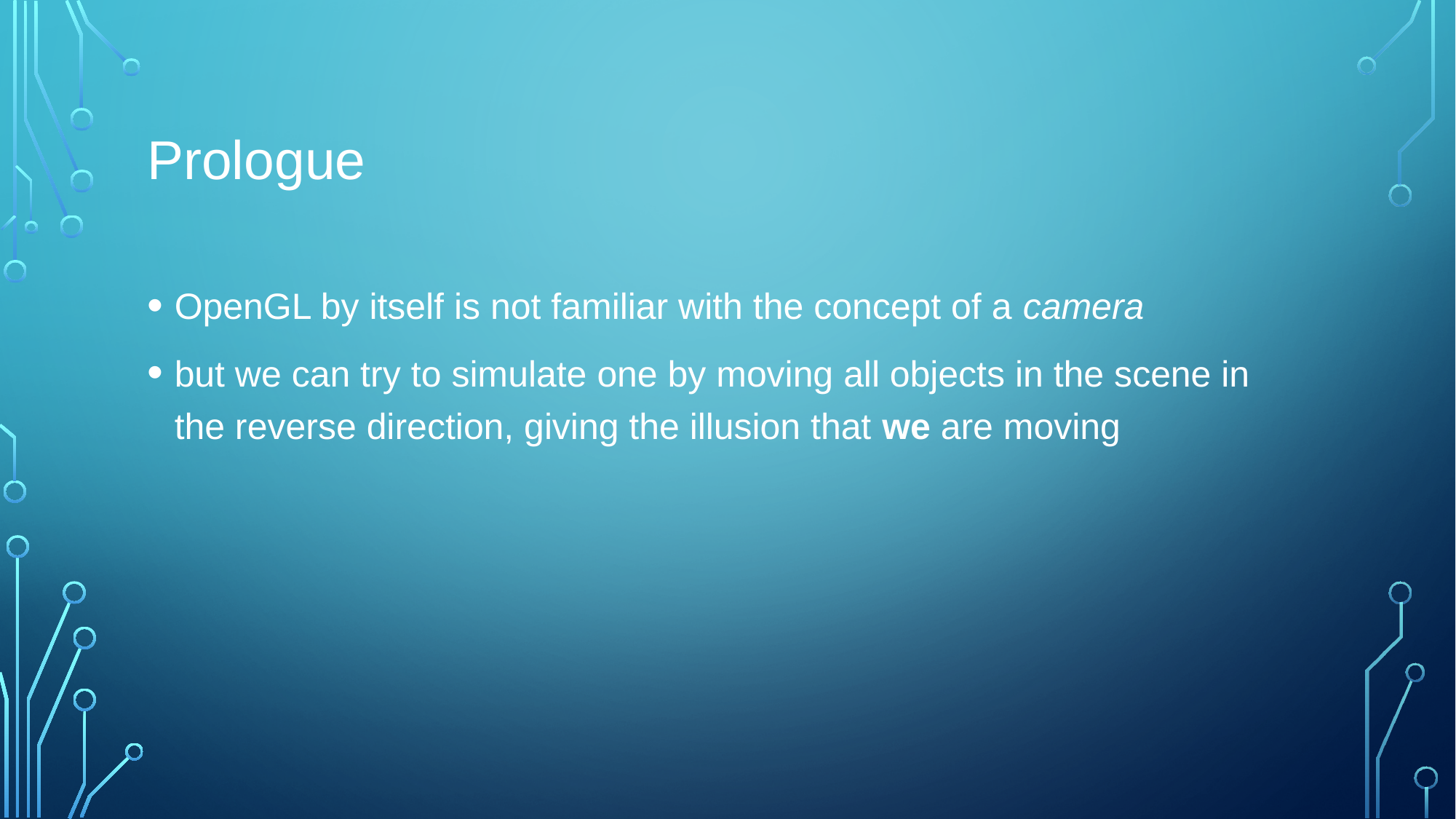

# Prologue
OpenGL by itself is not familiar with the concept of a camera
but we can try to simulate one by moving all objects in the scene in the reverse direction, giving the illusion that we are moving